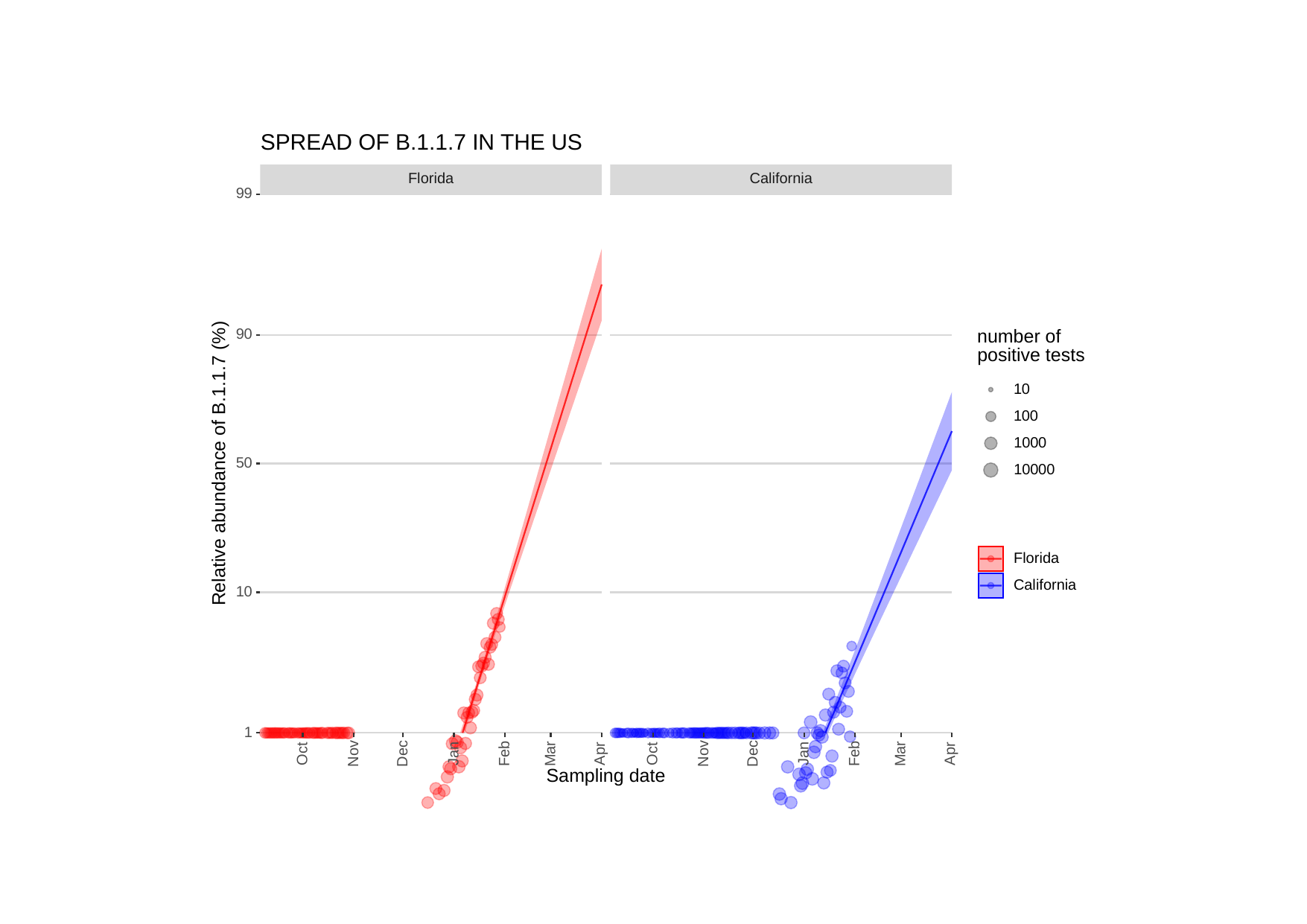

SPREAD OF B.1.1.7 IN THE US

California
Florida
99

90
number of

positive tests

10

100

1000
Relative abundance of B.1.1.7 (%)

50

10000

Florida

California

10

1

Apr
Apr
Oct
Oct
Jan
Jan
Nov
Dec
Feb
Mar
Nov
Dec
Feb
Mar

Sampling date